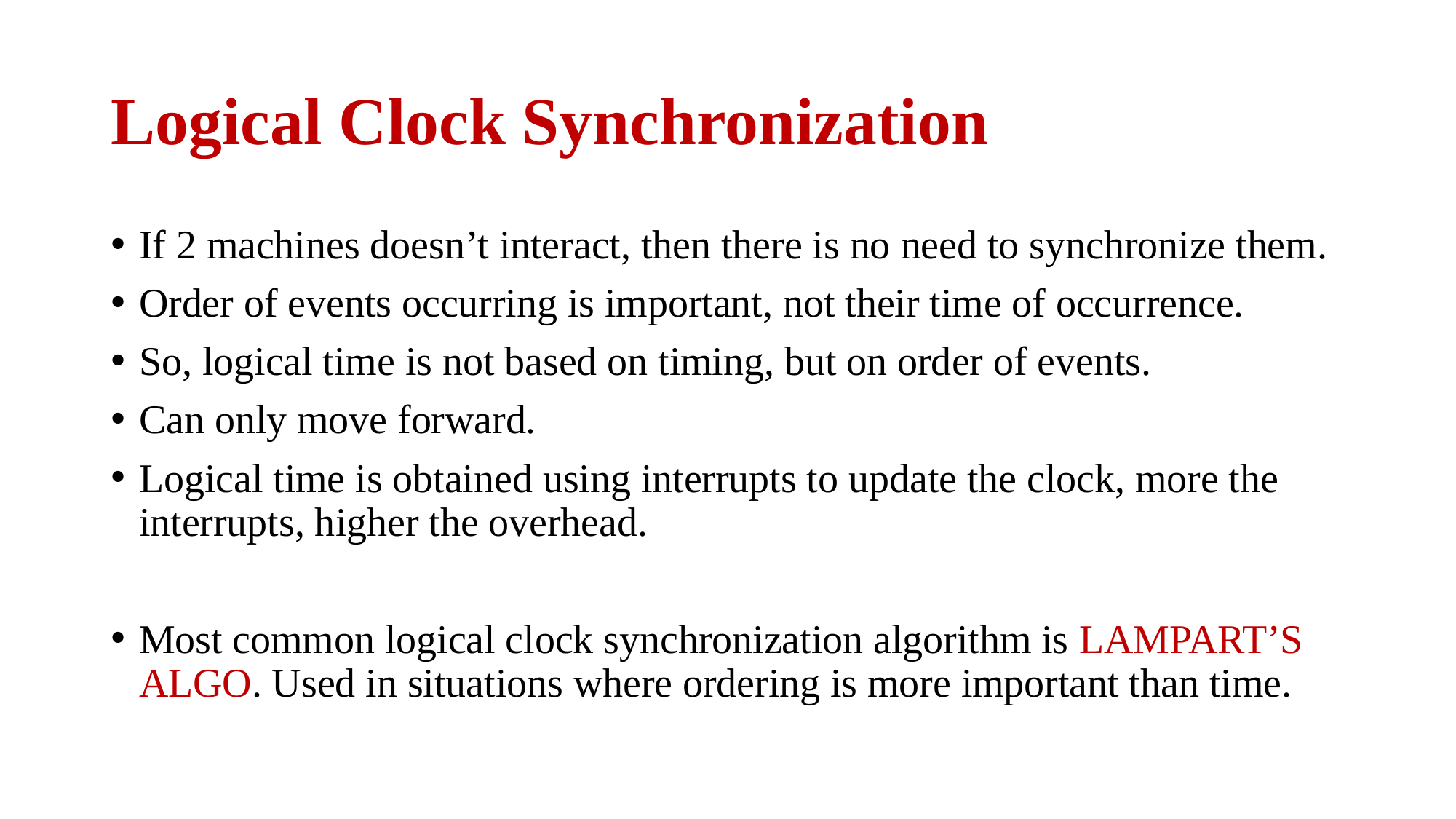

# Logical Clock Synchronization
If 2 machines doesn’t interact, then there is no need to synchronize them.
Order of events occurring is important, not their time of occurrence.
So, logical time is not based on timing, but on order of events.
Can only move forward.
Logical time is obtained using interrupts to update the clock, more the interrupts, higher the overhead.

Most common logical clock synchronization algorithm is LAMPART’S ALGO. Used in situations where ordering is more important than time.